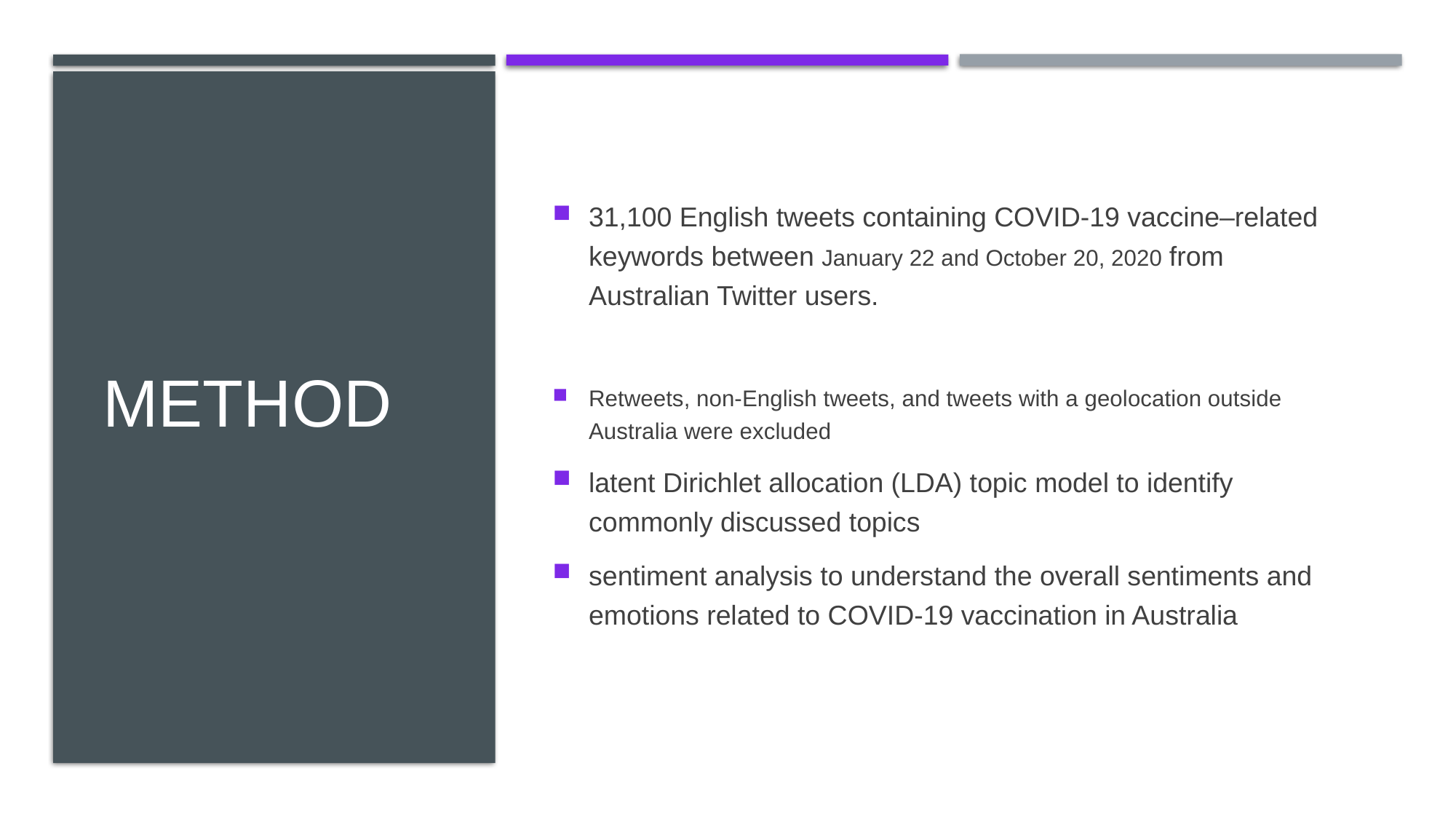

# Method
31,100 English tweets containing COVID-19 vaccine–related keywords between January 22 and October 20, 2020 from Australian Twitter users.

Retweets, non-English tweets, and tweets with a geolocation outside Australia were excluded
latent Dirichlet allocation (LDA) topic model to identify commonly discussed topics
sentiment analysis to understand the overall sentiments and emotions related to COVID-19 vaccination in Australia